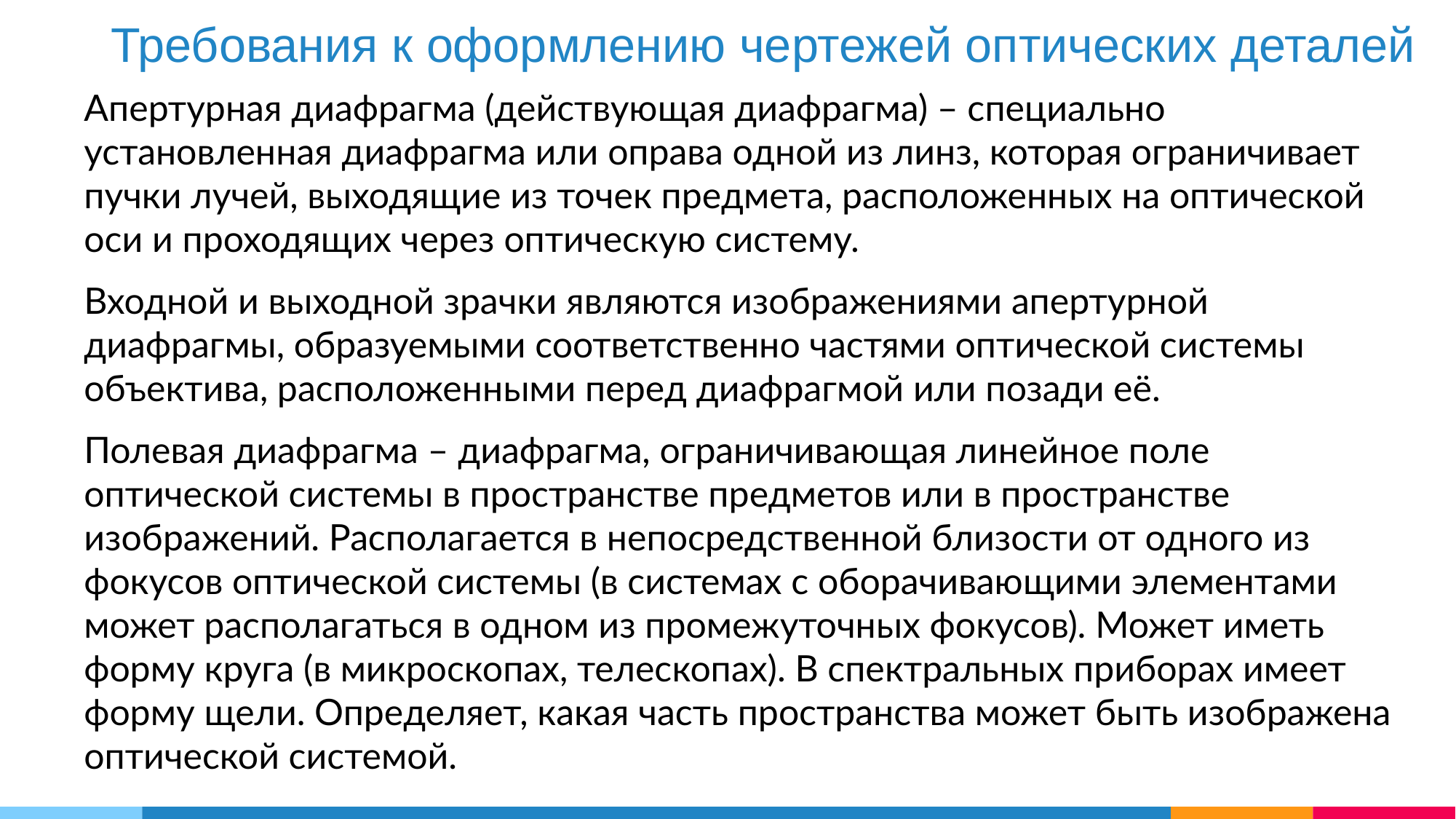

Требования к оформлению чертежей оптических деталей

Апертурная диафрагма (действующая диафрагма) – специально установленная диафрагма или оправа одной из линз, которая ограничивает пучки лучей, выходящие из точек предмета, расположенных на оптической оси и проходящих через оптическую систему.
Входной и выходной зрачки являются изображениями апертурной диафрагмы, образуемыми соответственно частями оптической системы объектива, расположенными перед диафрагмой или позади её.
Полевая диафрагма – диафрагма, ограничивающая линейное поле оптической системы в пространстве предметов или в пространстве изображений. Располагается в непосредственной близости от одного из фокусов оптической системы (в системах с оборачивающими элементами может располагаться в одном из промежуточных фокусов). Может иметь форму круга (в микроскопах, телескопах). В спектральных приборах имеет форму щели. Определяет, какая часть пространства может быть изображена оптической системой.